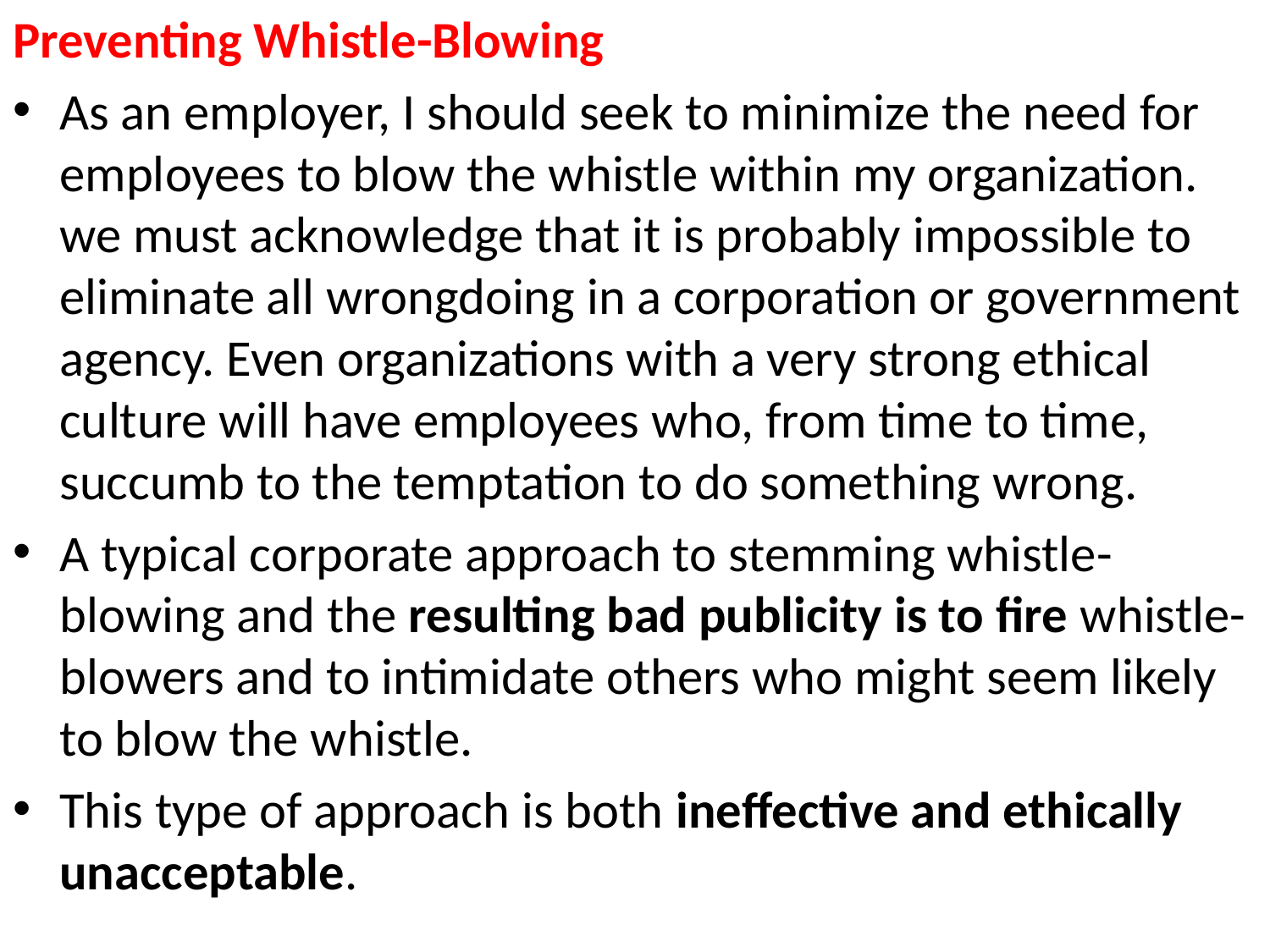

Preventing Whistle-Blowing
As an employer, I should seek to minimize the need for employees to blow the whistle within my organization. we must acknowledge that it is probably impossible to eliminate all wrongdoing in a corporation or government agency. Even organizations with a very strong ethical culture will have employees who, from time to time, succumb to the temptation to do something wrong.
A typical corporate approach to stemming whistle-blowing and the resulting bad publicity is to fire whistle-blowers and to intimidate others who might seem likely to blow the whistle.
This type of approach is both ineffective and ethically unacceptable.